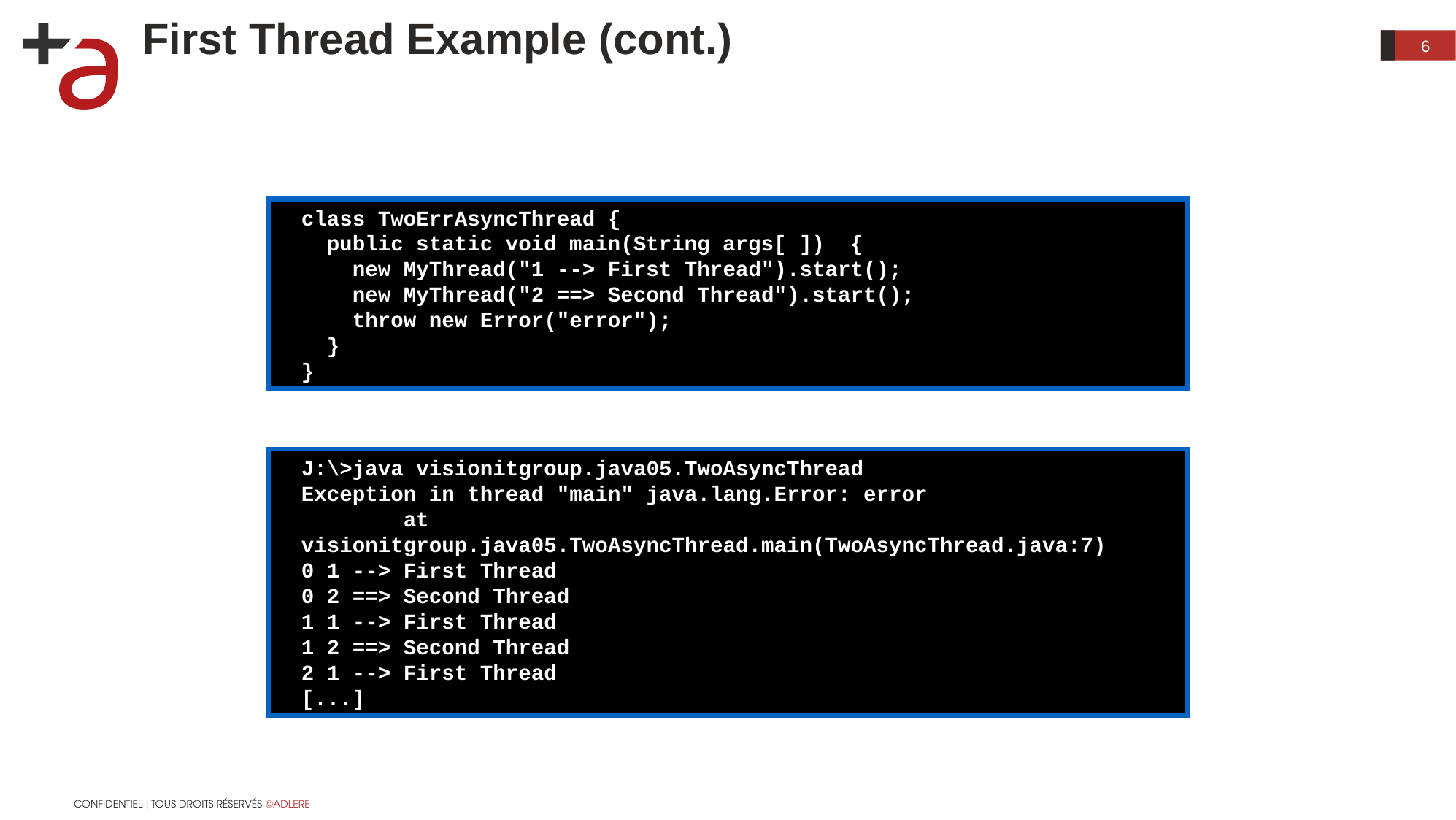

# First Thread Example (cont.)
6

class TwoErrAsyncThread {
  public static void main(String args[ ])  {
    new MyThread("1 --> First Thread").start();
    new MyThread("2 ==> Second Thread").start();
    throw new Error("error");
  }
}
J:\>java visionitgroup.java05.TwoAsyncThread
Exception in thread "main" java.lang.Error: error
        at visionitgroup.java05.TwoAsyncThread.main(TwoAsyncThread.java:7)
0 1 --> First Thread
0 2 ==> Second Thread
1 1 --> First Thread
1 2 ==> Second Thread
2 1 --> First Thread
[...]